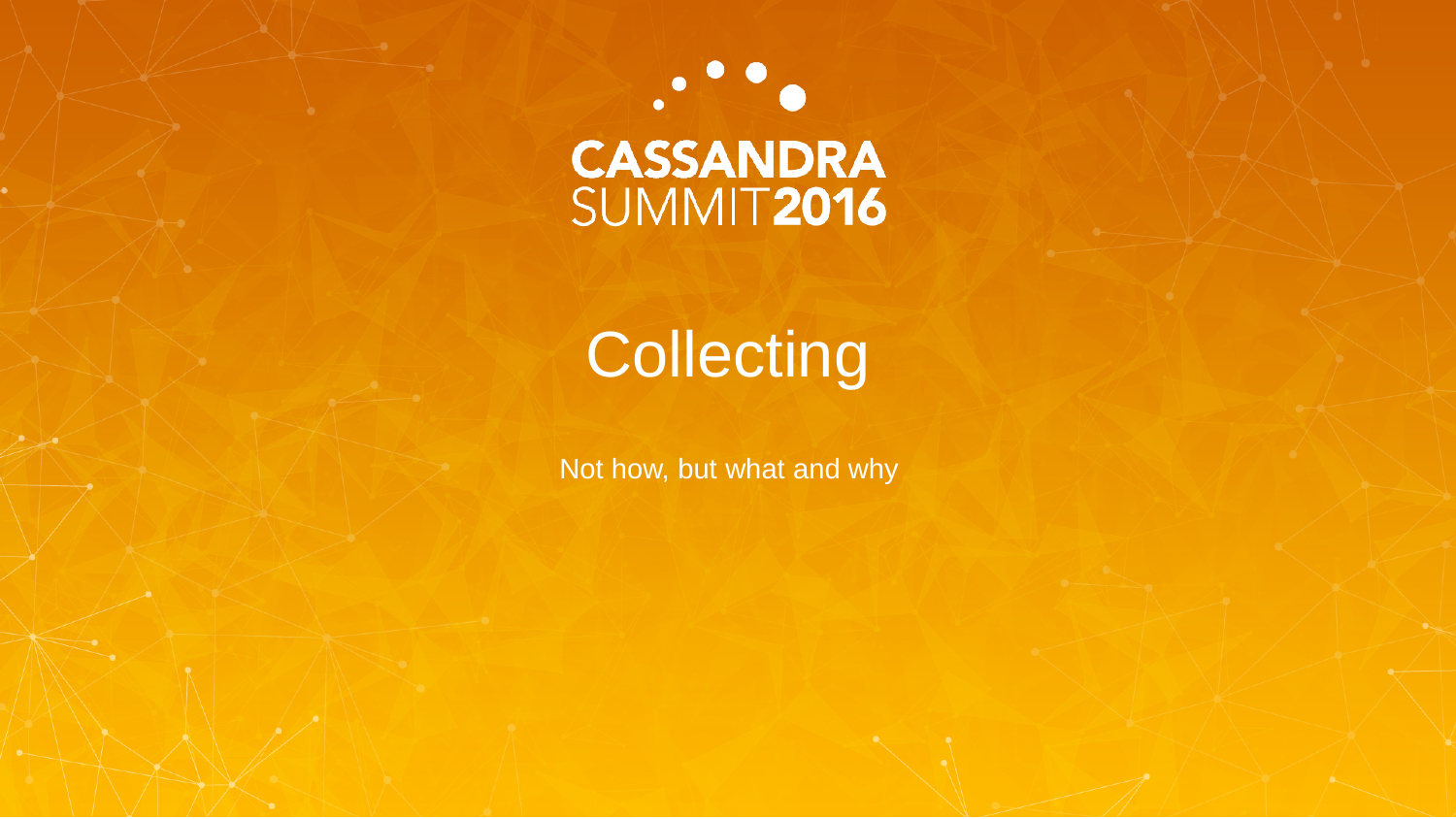

# Collecting
Not how, but what and why